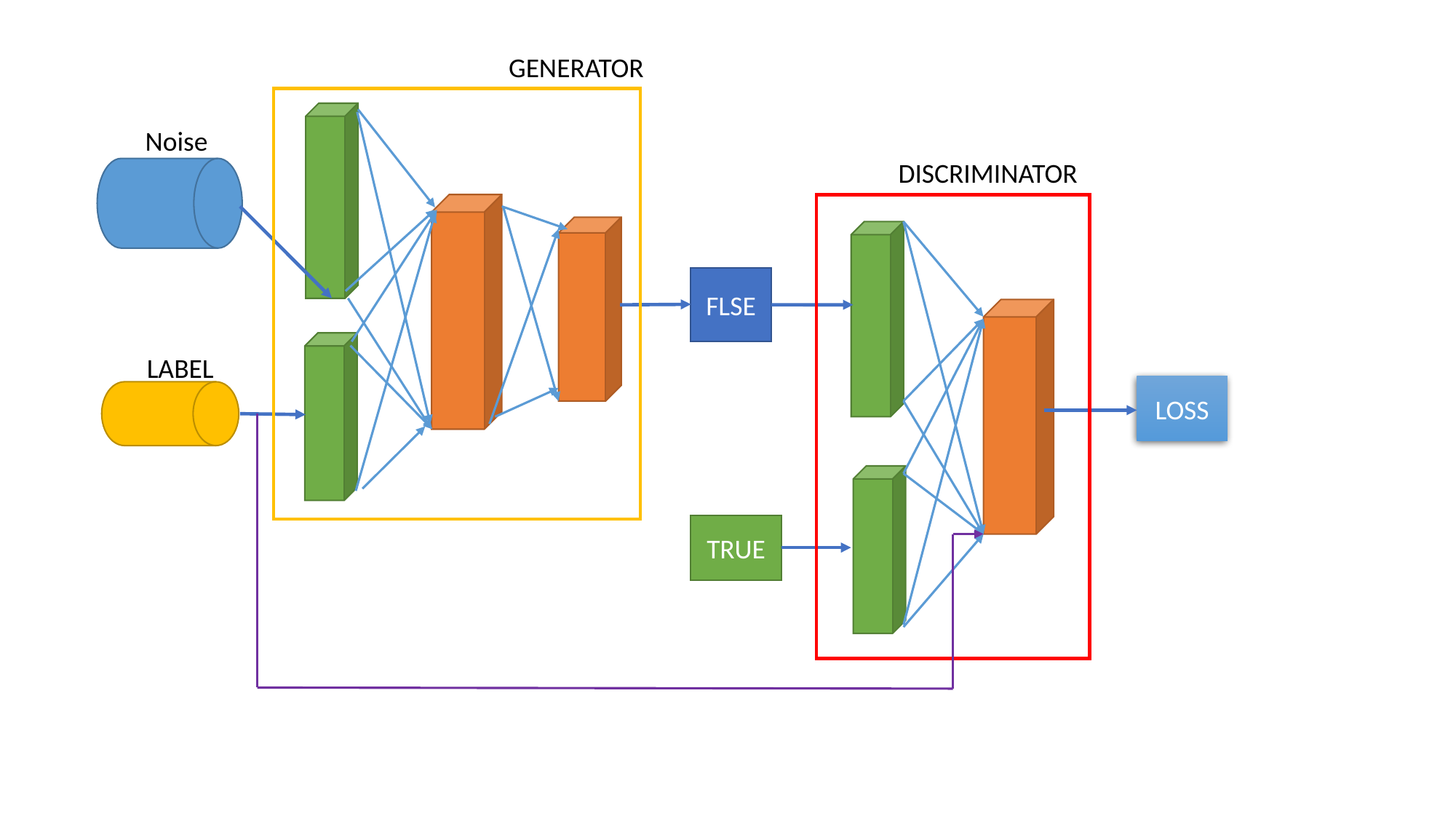

GENERATOR

Noise
DISCRIMINATOR

FLSE

LABEL
LOSS

TRUE